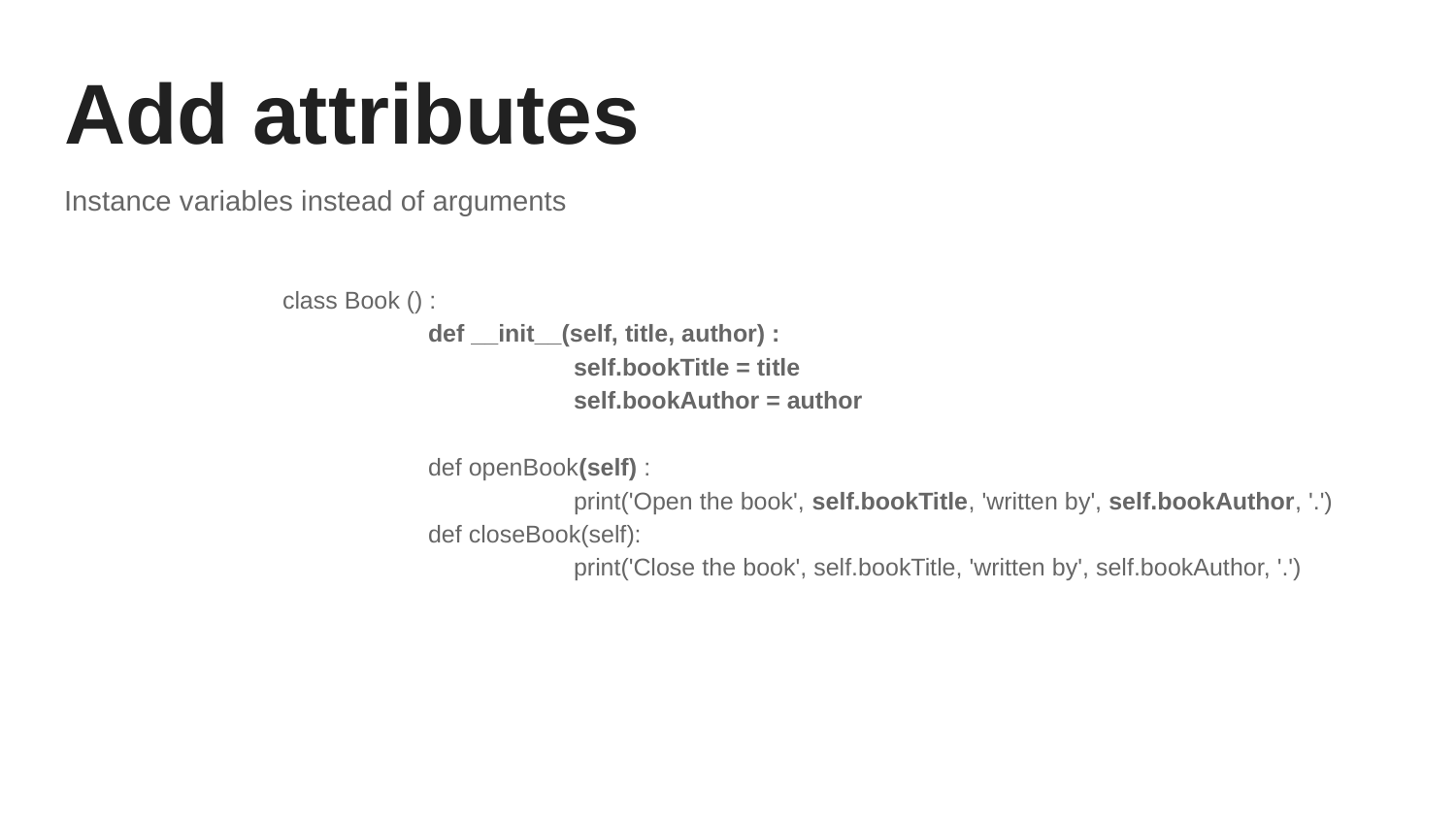

# Add attributes

Instance variables instead of arguments

class Book () :
	def __init__(self, title, author) :
		self.bookTitle = title
		self.bookAuthor = author

	def openBook(self) :
		print('Open the book', self.bookTitle, 'written by', self.bookAuthor, '.')
	def closeBook(self):
		print('Close the book', self.bookTitle, 'written by', self.bookAuthor, '.')